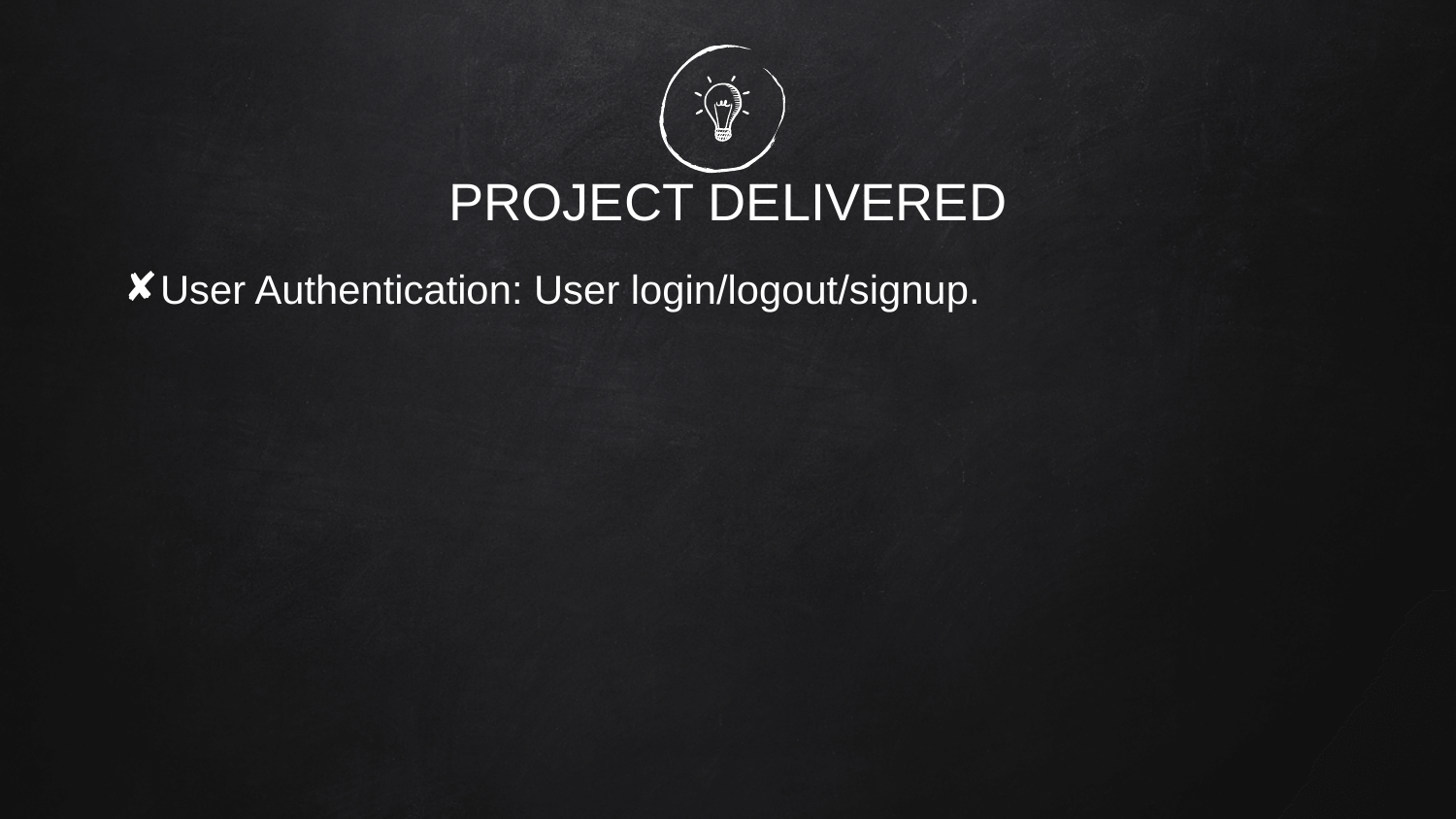

# PROJECT DELIVERED

User Authentication: User login/logout/signup.